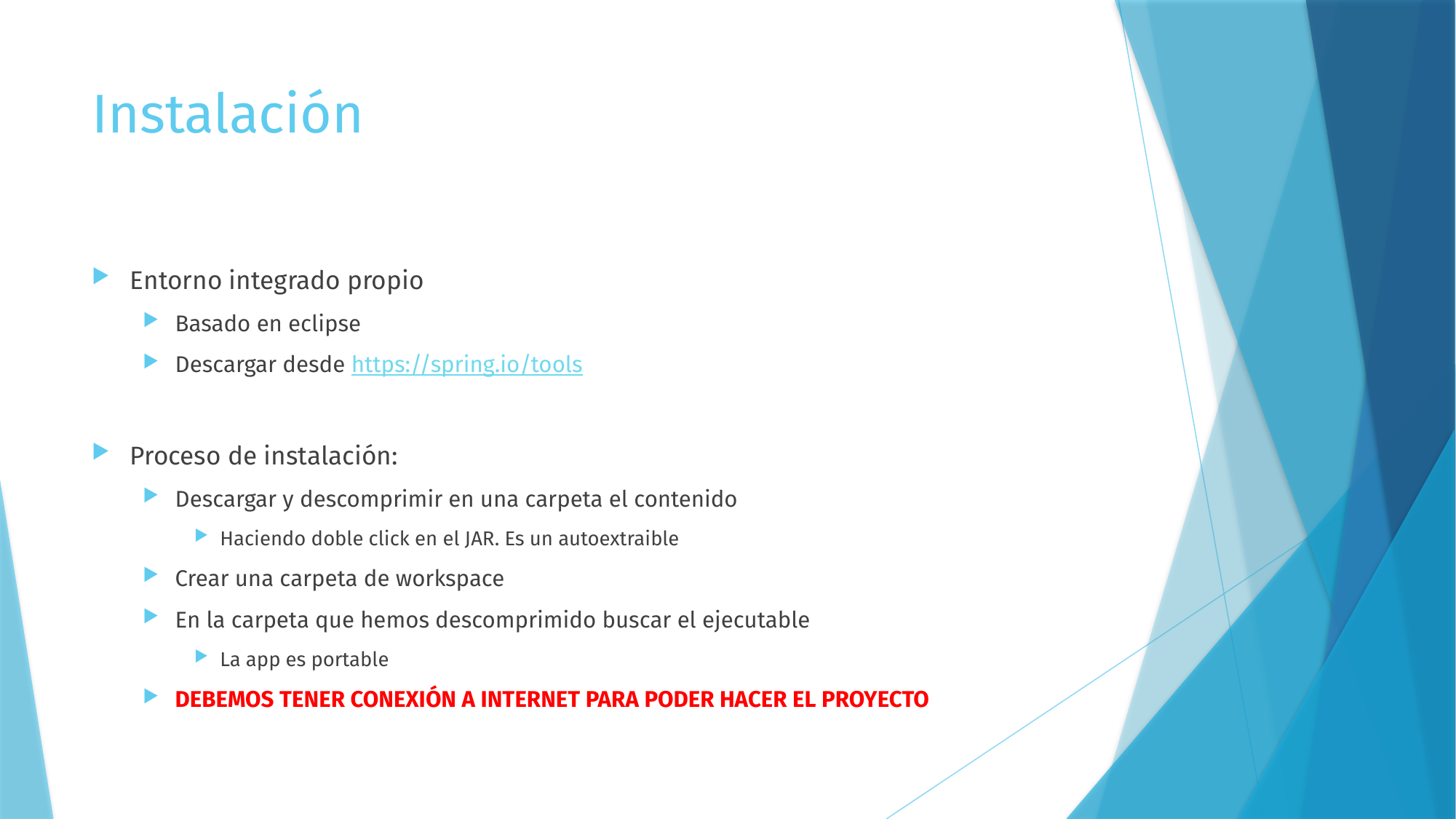

# Instalación
Entorno integrado propio
Basado en eclipse
Descargar desde https://spring.io/tools

Proceso de instalación:
Descargar y descomprimir en una carpeta el contenido
Haciendo doble click en el JAR. Es un autoextraible
Crear una carpeta de workspace
En la carpeta que hemos descomprimido buscar el ejecutable
La app es portable
DEBEMOS TENER CONEXIÓN A INTERNET PARA PODER HACER EL PROYECTO